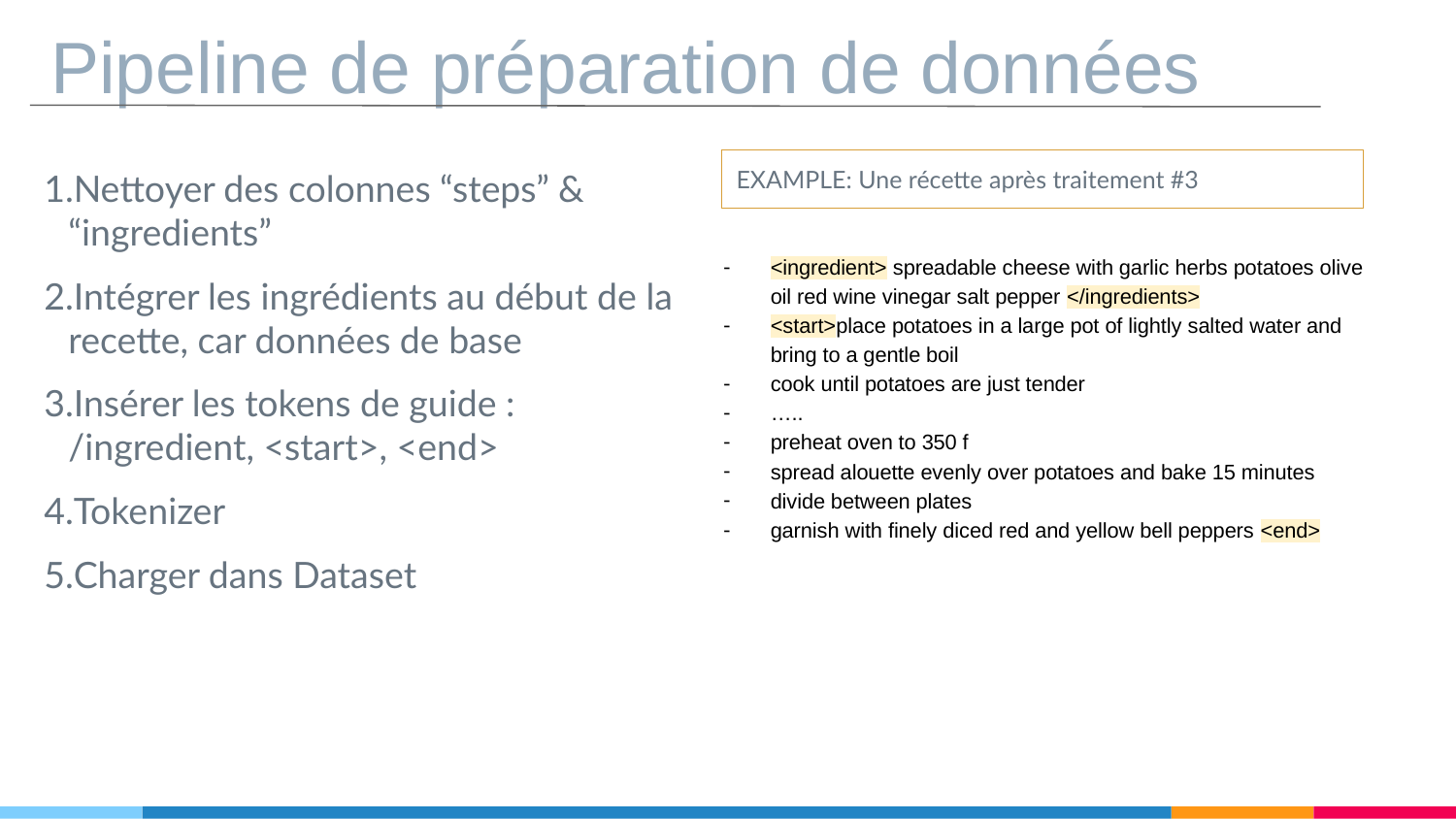

# Pipeline de préparation de données

Nettoyer des colonnes “steps” & “ingredients”
Intégrer les ingrédients au début de la recette, car données de base
Insérer les tokens de guide : /ingredient, <start>, <end>
Tokenizer
Charger dans Dataset

EXAMPLE: Une récette après traitement #3

<ingredient> spreadable cheese with garlic herbs potatoes olive oil red wine vinegar salt pepper </ingredients>
<start>place potatoes in a large pot of lightly salted water and bring to a gentle boil
cook until potatoes are just tender
…..
preheat oven to 350 f
spread alouette evenly over potatoes and bake 15 minutes
divide between plates
garnish with finely diced red and yellow bell peppers <end>